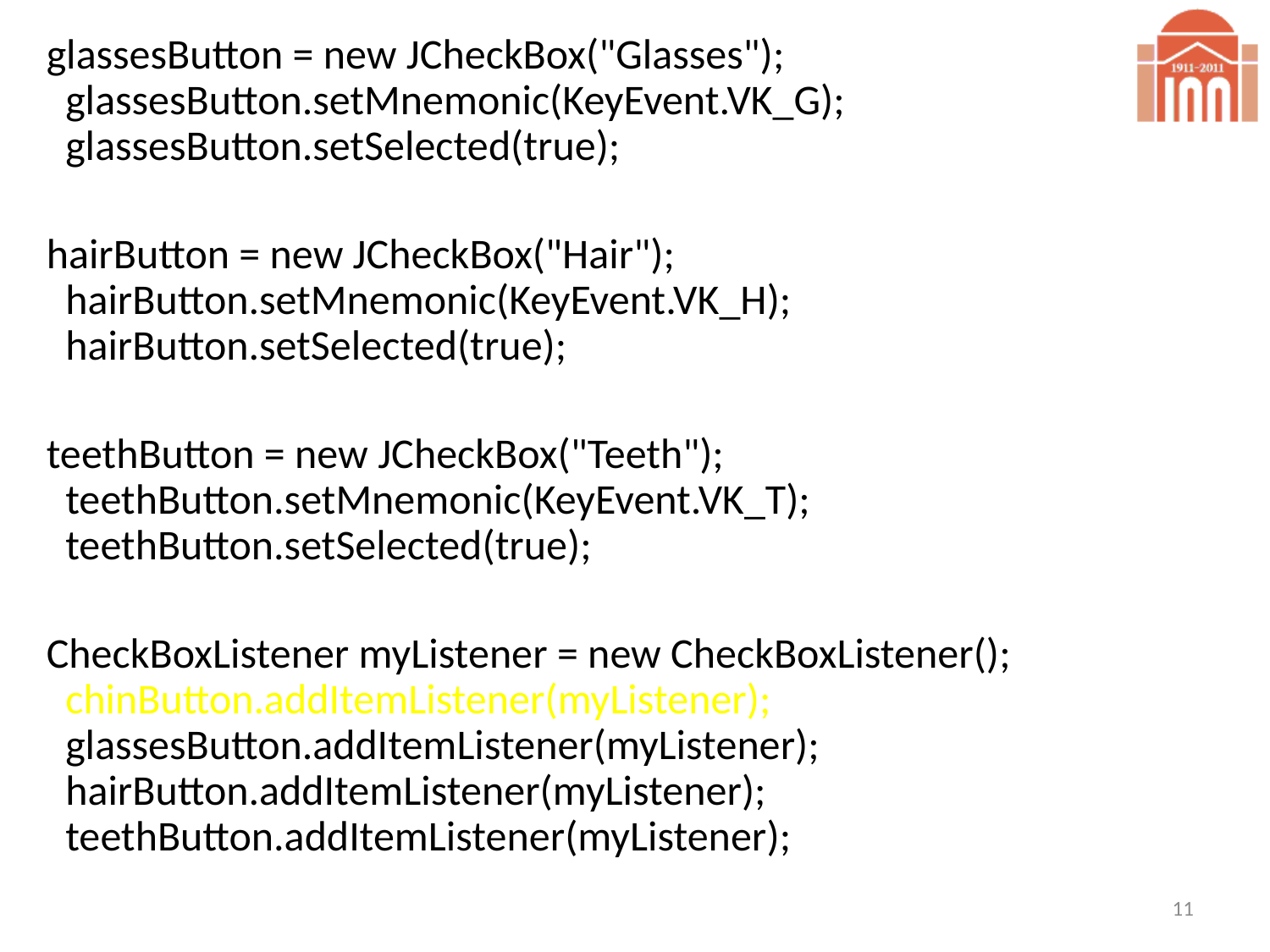

glassesButton = new JCheckBox("Glasses");        glassesButton.setMnemonic(KeyEvent.VK_G);         glassesButton.setSelected(true);

   hairButton = new JCheckBox("Hair");        hairButton.setMnemonic(KeyEvent.VK_H);         hairButton.setSelected(true);

   teethButton = new JCheckBox("Teeth");        teethButton.setMnemonic(KeyEvent.VK_T);         teethButton.setSelected(true);

   CheckBoxListener myListener = new CheckBoxListener();        chinButton.addItemListener(myListener);        glassesButton.addItemListener(myListener);        hairButton.addItemListener(myListener);        teethButton.addItemListener(myListener);
11